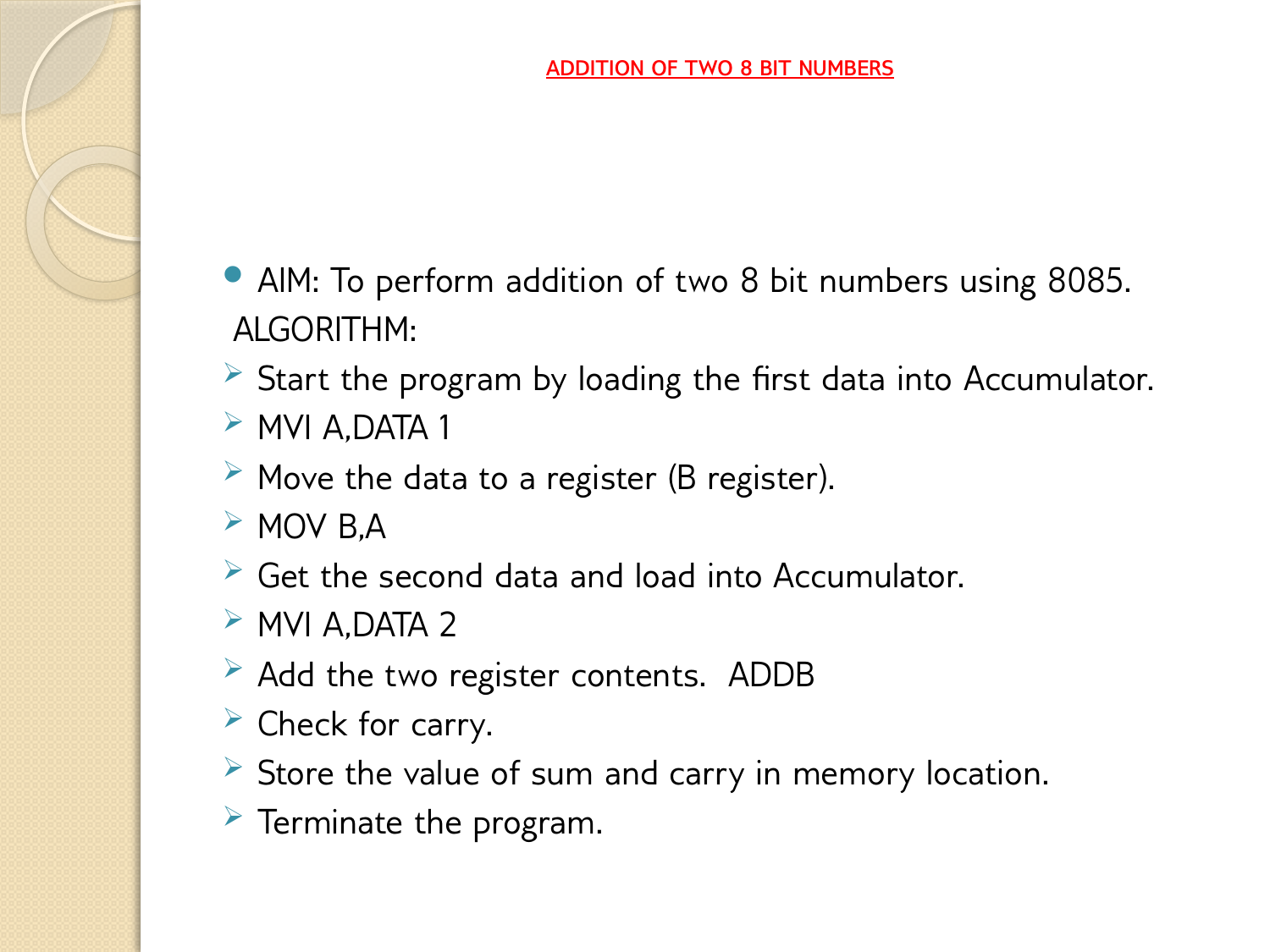

# ADDITION OF TWO 8 BIT NUMBERS

AIM: To perform addition of two 8 bit numbers using 8085.
 ALGORITHM:
Start the program by loading the first data into Accumulator.
MVI A,DATA 1
Move the data to a register (B register).
MOV B,A
Get the second data and load into Accumulator.
MVI A,DATA 2
Add the two register contents.  ADDB
Check for carry.
Store the value of sum and carry in memory location.
Terminate the program.